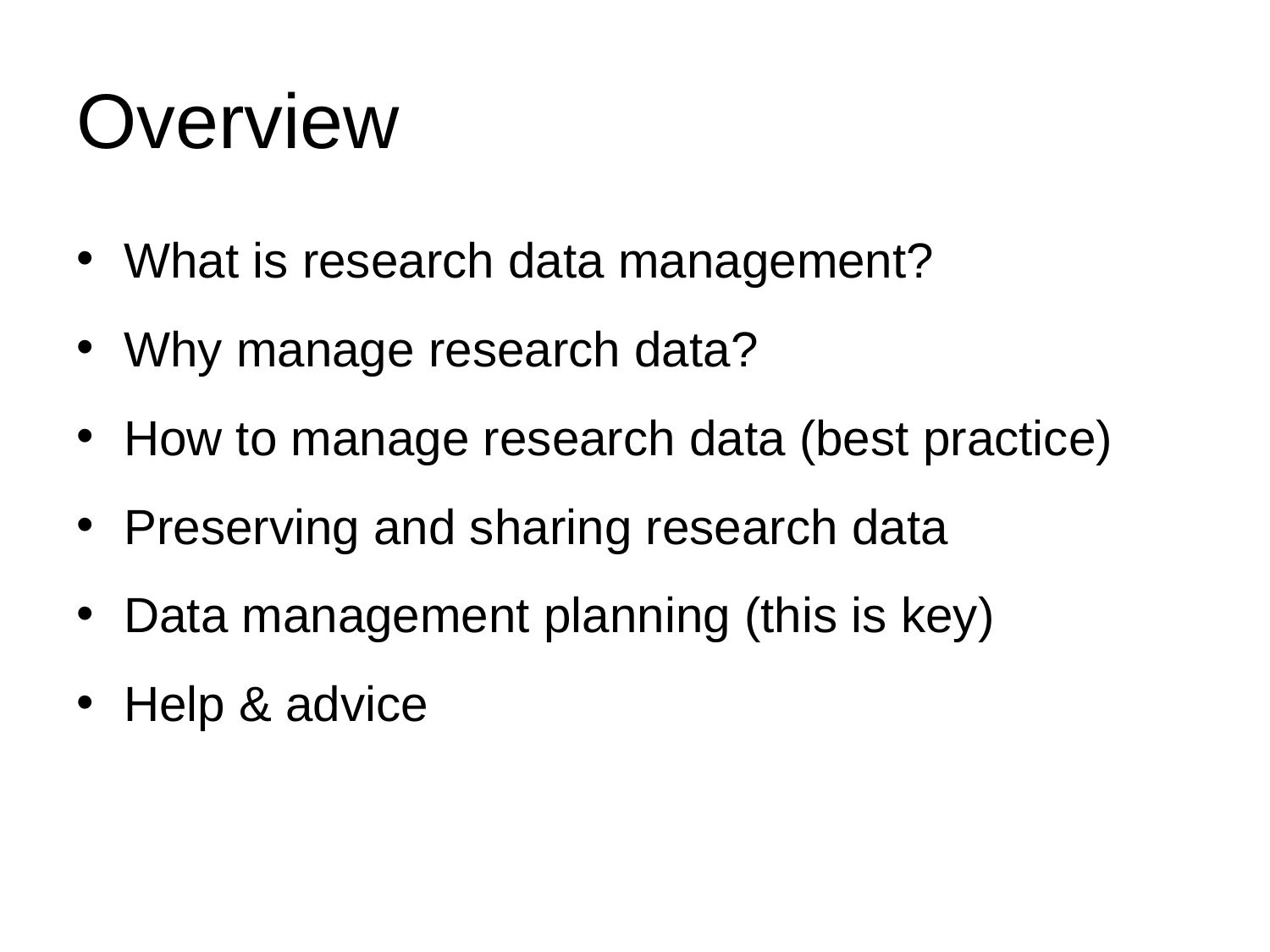

# Overview
What is research data management?

Why manage research data?

How to manage research data (best practice)

Preserving and sharing research data

Data management planning (this is key)

Help & advice